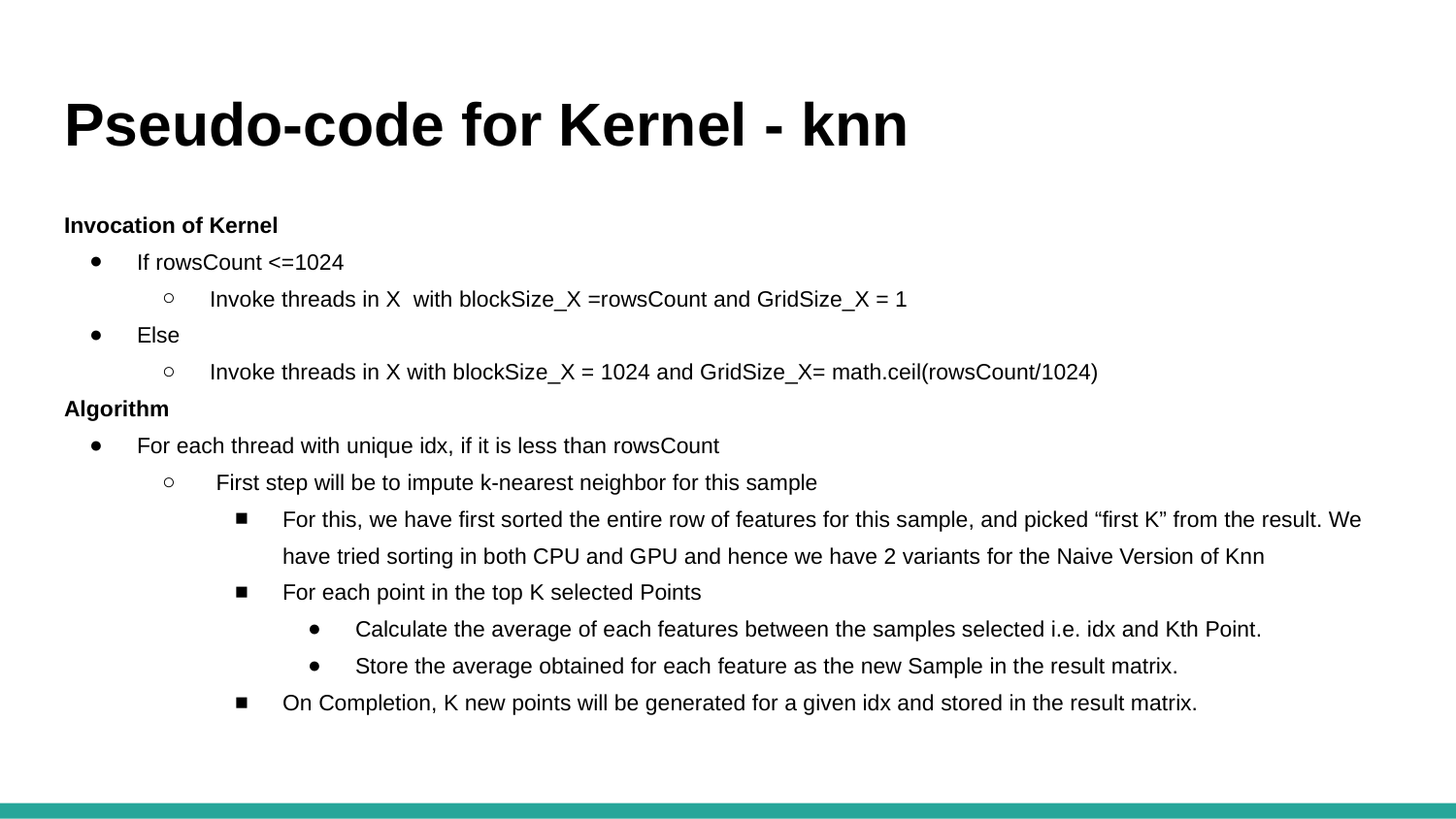

# Pseudo-code for Kernel - knn
Invocation of Kernel
If rowsCount <=1024
Invoke threads in X  with blockSize_X =rowsCount and GridSize_X = 1
Else
Invoke threads in X with blockSize_X = 1024 and GridSize_X= math.ceil(rowsCount/1024)
Algorithm
For each thread with unique idx, if it is less than rowsCount
 First step will be to impute k-nearest neighbor for this sample
For this, we have first sorted the entire row of features for this sample, and picked “first K” from the result. We have tried sorting in both CPU and GPU and hence we have 2 variants for the Naive Version of Knn
For each point in the top K selected Points
Calculate the average of each features between the samples selected i.e. idx and Kth Point.
Store the average obtained for each feature as the new Sample in the result matrix.
On Completion, K new points will be generated for a given idx and stored in the result matrix.